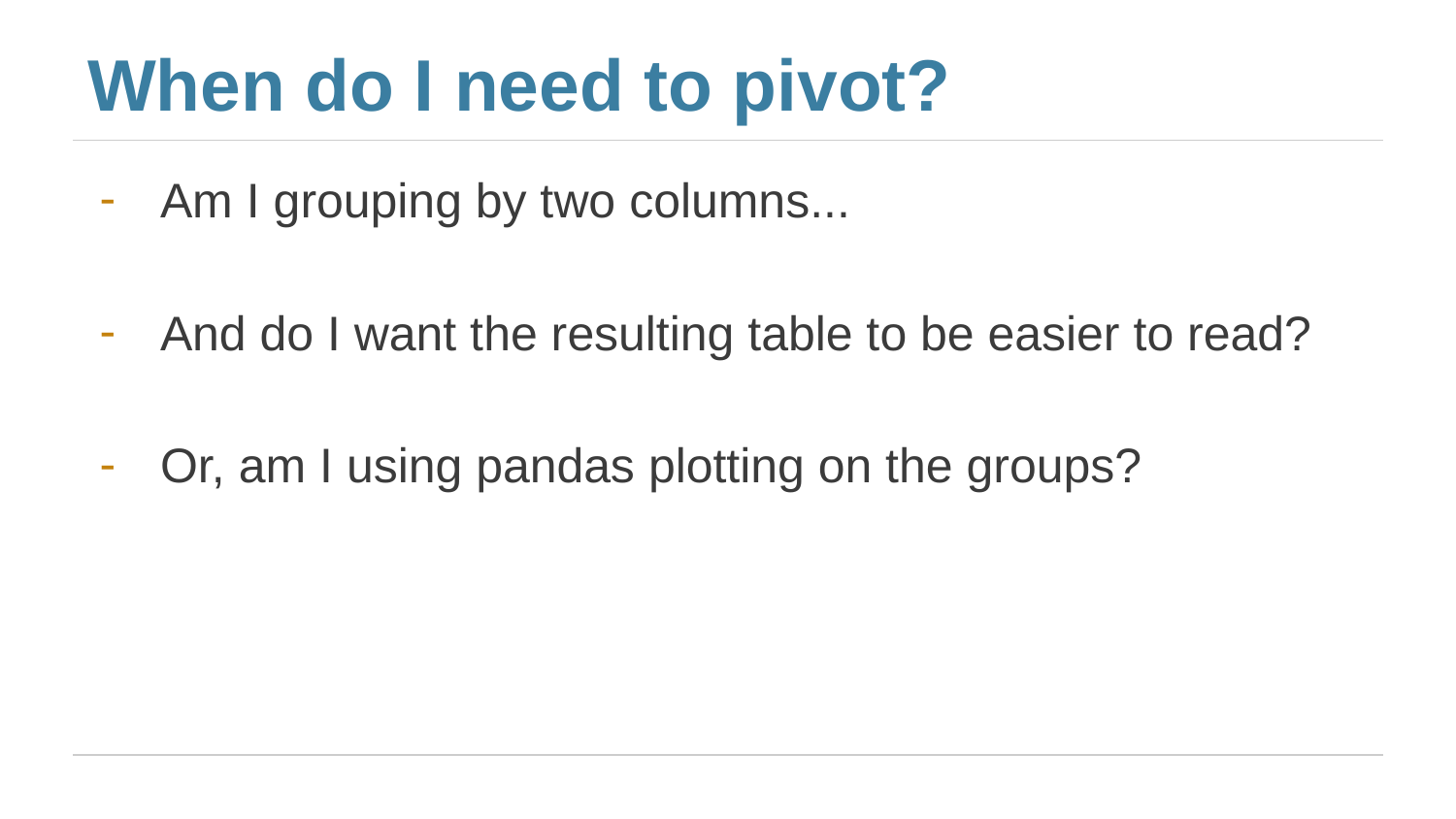

# When do I need to pivot?
Am I grouping by two columns...

And do I want the resulting table to be easier to read?

Or, am I using pandas plotting on the groups?